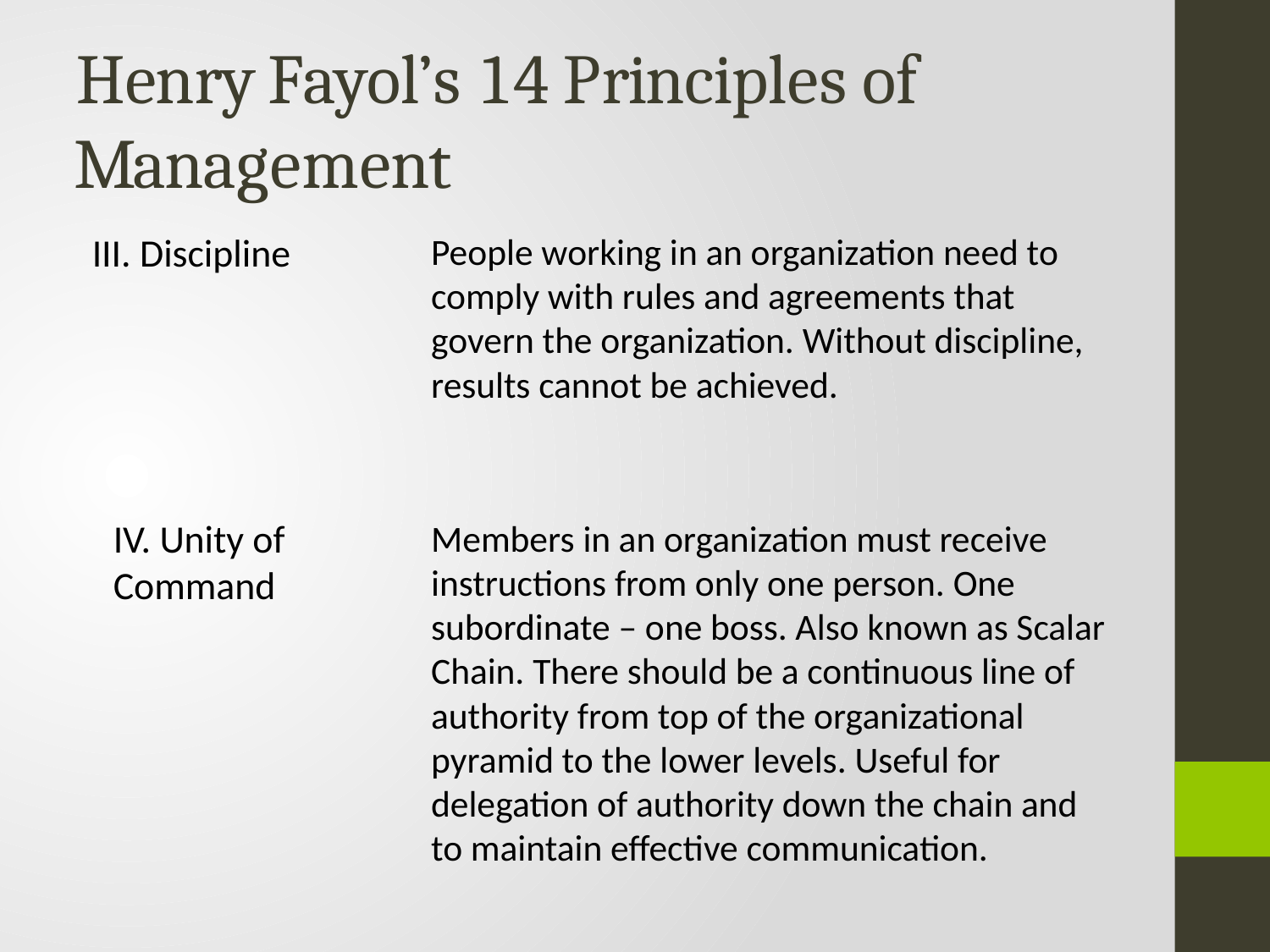

# Henry Fayol’s 14 Principles of Management
III. Discipline
People working in an organization need to comply with rules and agreements that govern the organization. Without discipline, results cannot be achieved.

Members in an organization must receive instructions from only one person. One subordinate – one boss. Also known as Scalar Chain. There should be a continuous line of authority from top of the organizational pyramid to the lower levels. Useful for delegation of authority down the chain and to maintain effective communication.
IV. Unity of Command